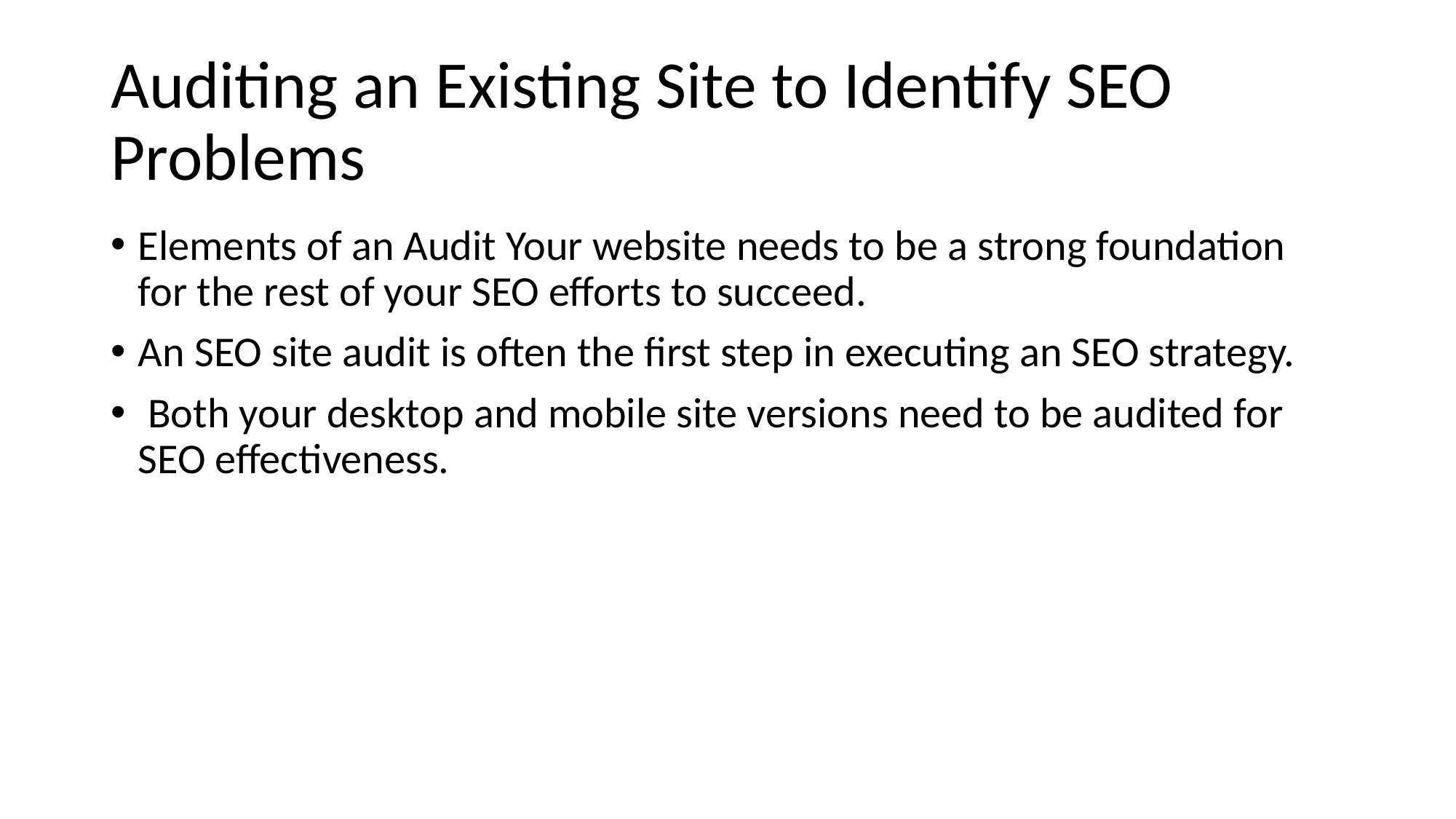

# Auditing an Existing Site to Identify SEO Problems
Elements of an Audit Your website needs to be a strong foundation for the rest of your SEO efforts to succeed.
An SEO site audit is often the first step in executing an SEO strategy.
 Both your desktop and mobile site versions need to be audited for SEO effectiveness.